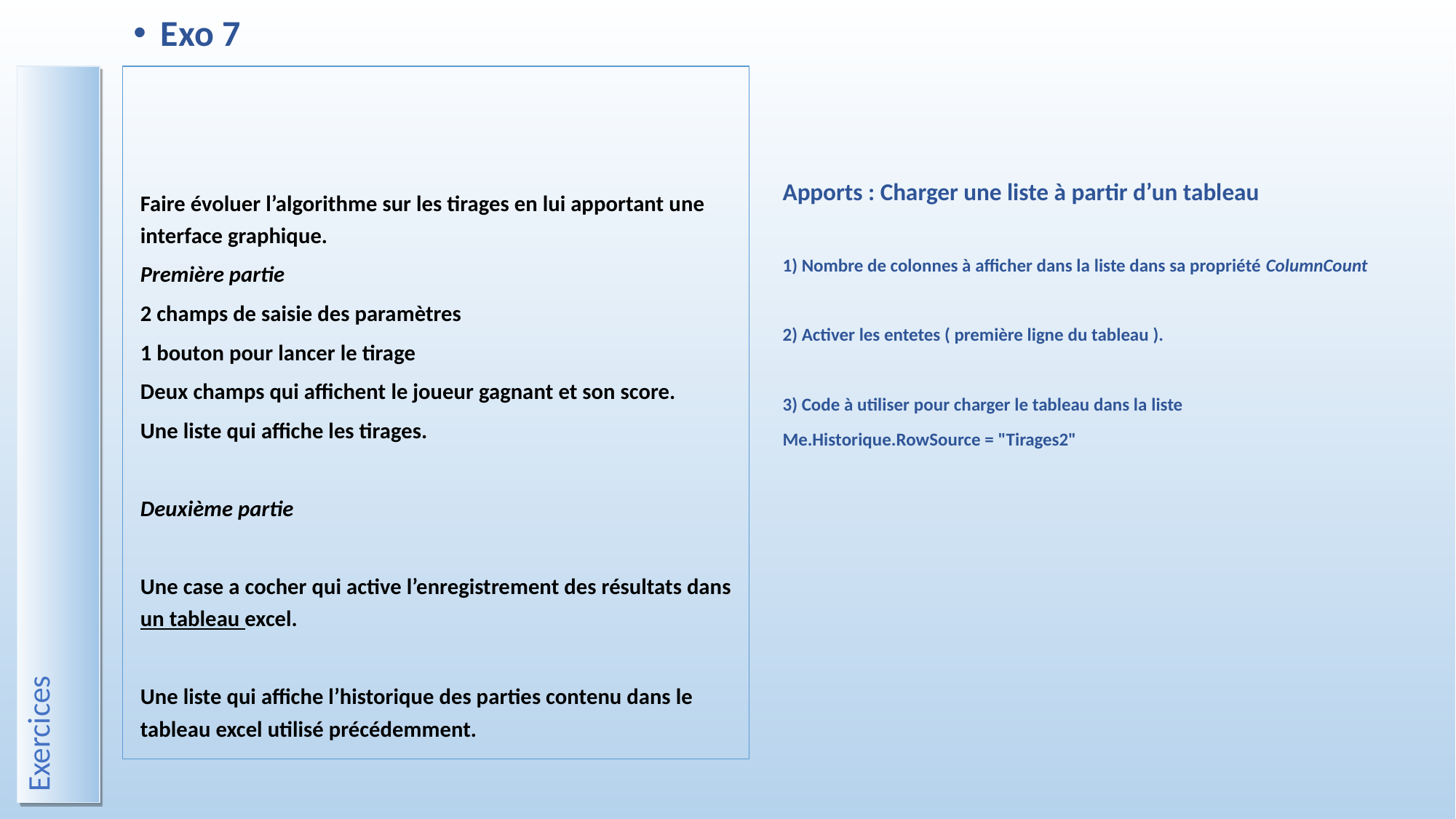

Exo 7

Faire évoluer l’algorithme sur les tirages en lui apportant une interface graphique.
Première partie
2 champs de saisie des paramètres
1 bouton pour lancer le tirage
Deux champs qui affichent le joueur gagnant et son score.
Une liste qui affiche les tirages.

Deuxième partie

Une case a cocher qui active l’enregistrement des résultats dans un tableau excel.

Une liste qui affiche l’historique des parties contenu dans le tableau excel utilisé précédemment.

# Exercices

Apports : Charger une liste à partir d’un tableau

1) Nombre de colonnes à afficher dans la liste dans sa propriété ColumnCount

2) Activer les entetes ( première ligne du tableau ).

3) Code à utiliser pour charger le tableau dans la liste
Me.Historique.RowSource = "Tirages2"